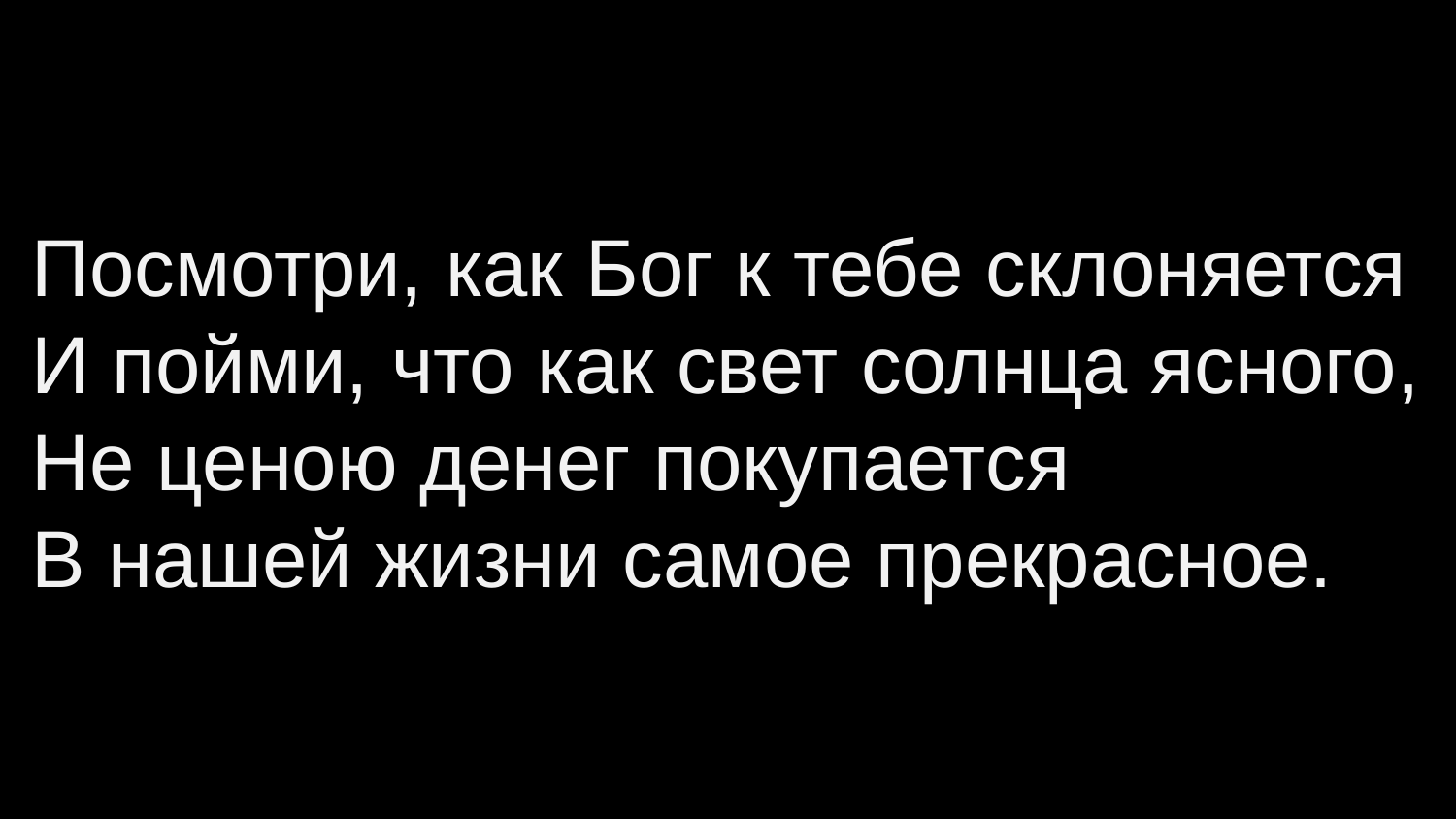

Посмотри, как Бог к тебе склоняется
И пойми, что как свет солнца ясного,
Не ценою денег покупается
В нашей жизни самое прекрасное.